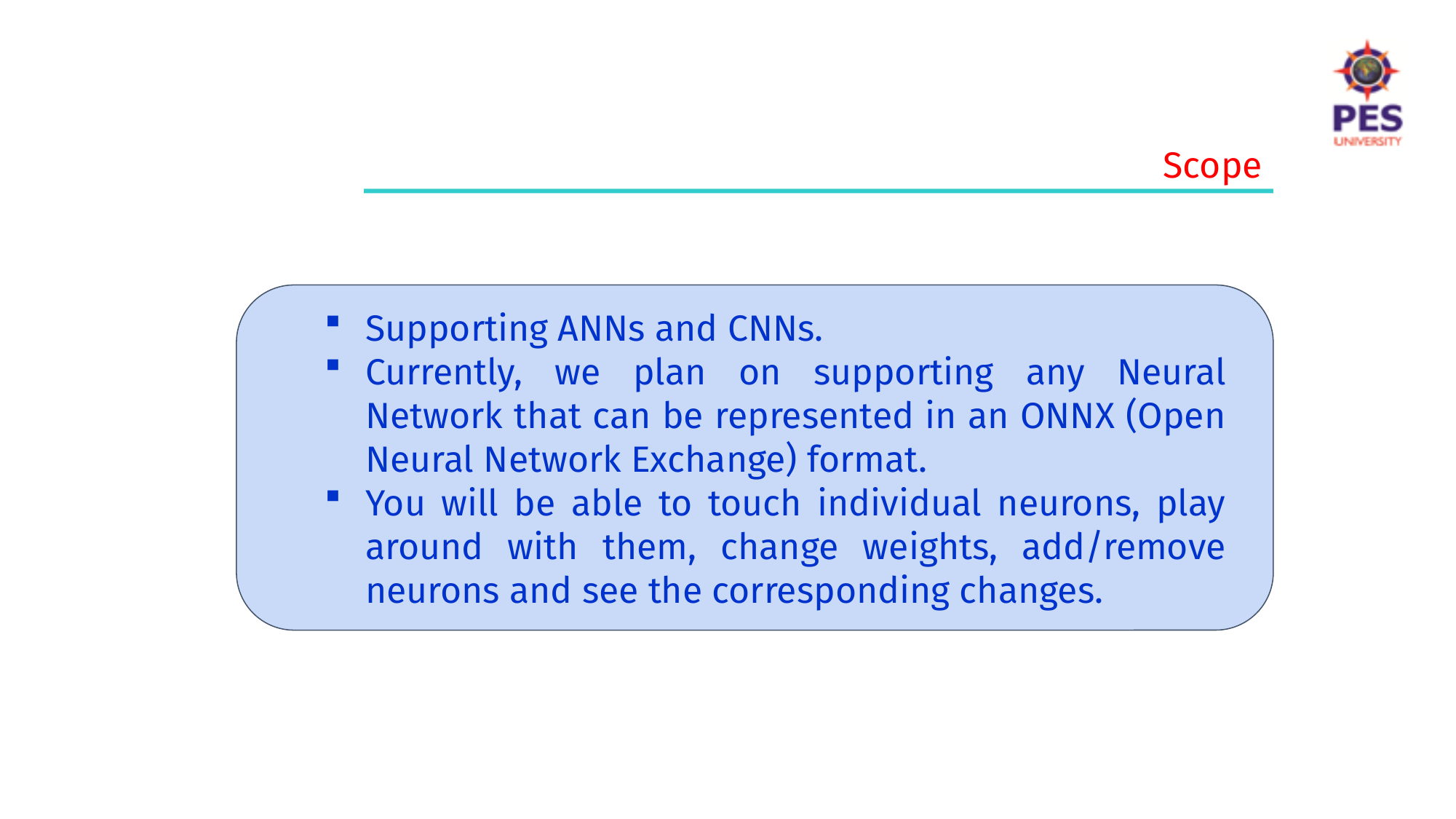

Scope

Supporting ANNs and CNNs.
Currently, we plan on supporting any Neural Network that can be represented in an ONNX (Open Neural Network Exchange) format.
You will be able to touch individual neurons, play around with them, change weights, add/remove neurons and see the corresponding changes.